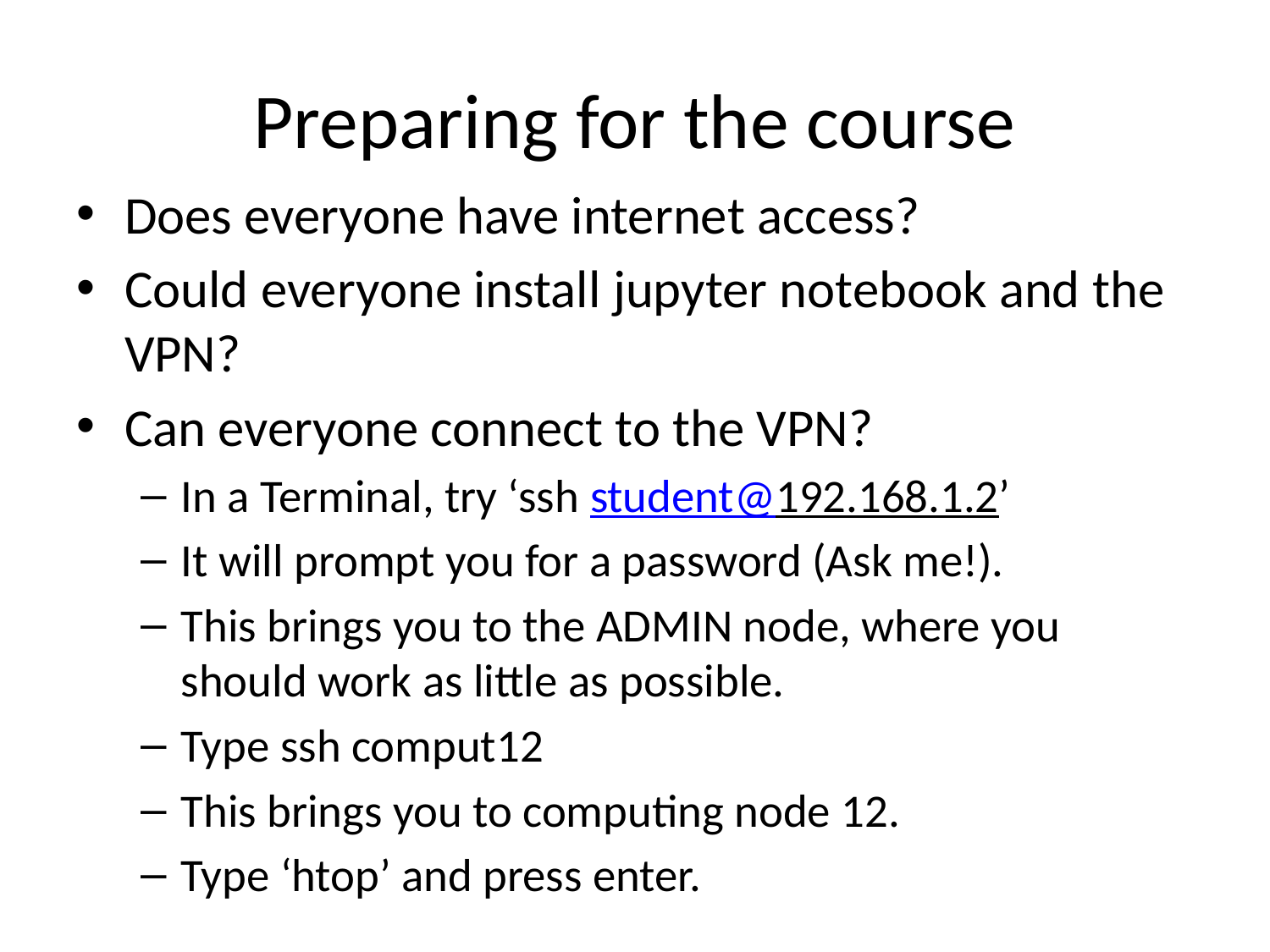

# Preparing for the course
Does everyone have internet access?
Could everyone install jupyter notebook and the VPN?
Can everyone connect to the VPN?
In a Terminal, try ‘ssh student@192.168.1.2’
It will prompt you for a password (Ask me!).
This brings you to the ADMIN node, where you should work as little as possible.
Type ssh comput12
This brings you to computing node 12.
Type ‘htop’ and press enter.